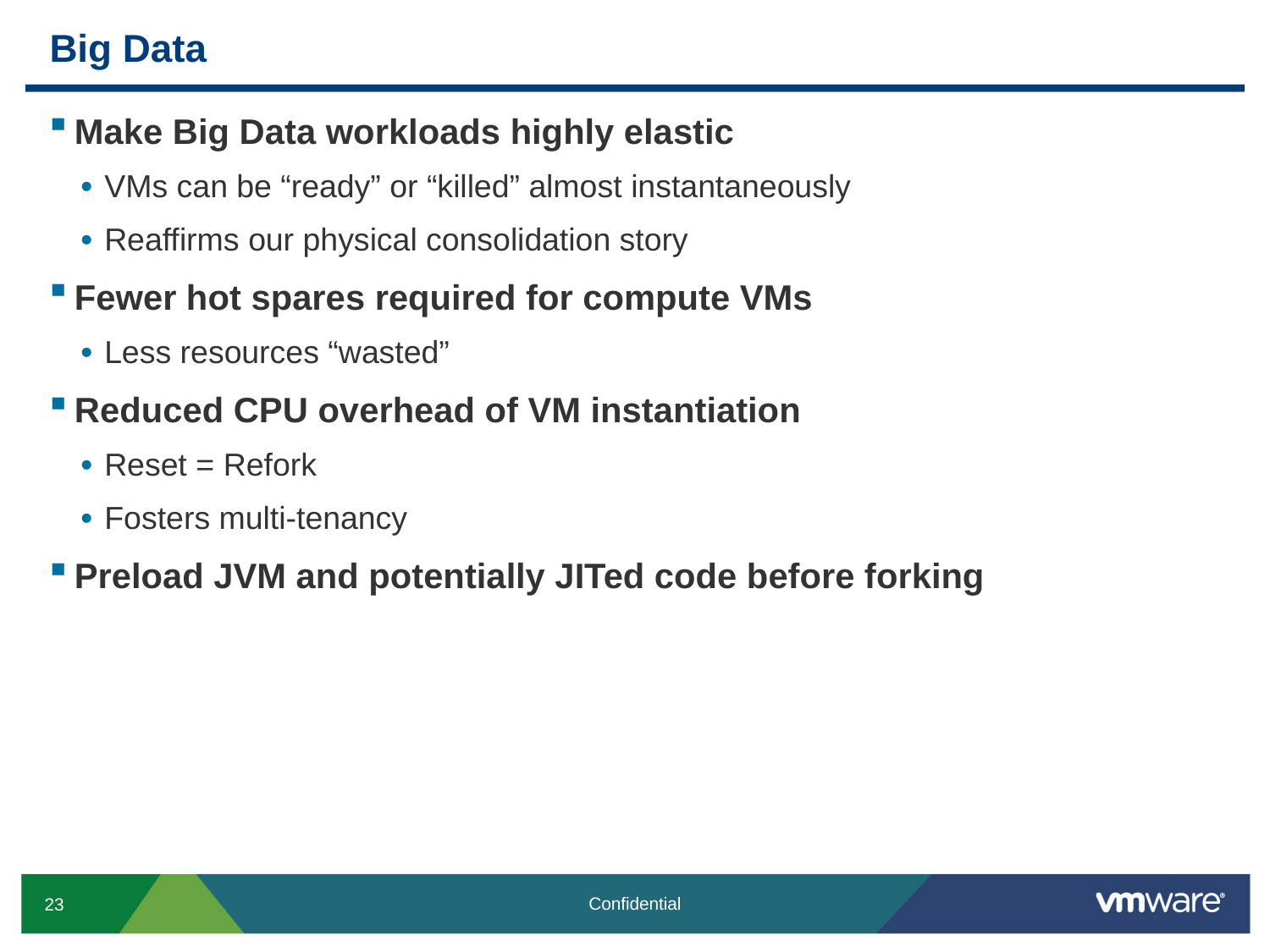

# Big Data
Make Big Data workloads highly elastic
VMs can be “ready” or “killed” almost instantaneously
Reaffirms our physical consolidation story
Fewer hot spares required for compute VMs
Less resources “wasted”
Reduced CPU overhead of VM instantiation
Reset = Refork
Fosters multi-tenancy
Preload JVM and potentially JITed code before forking